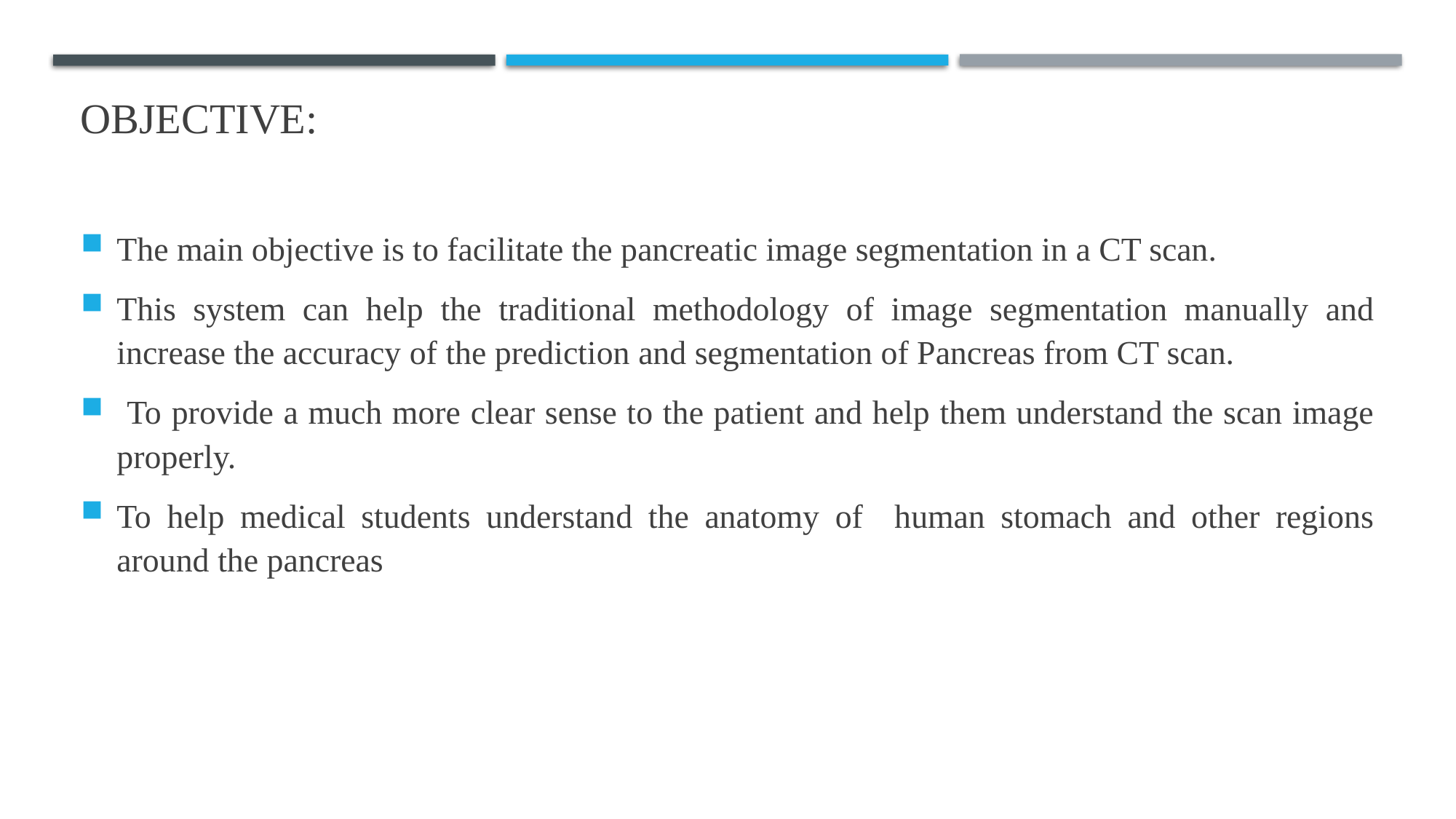

# OBJECTIVE:
The main objective is to facilitate the pancreatic image segmentation in a CT scan.
This system can help the traditional methodology of image segmentation manually and increase the accuracy of the prediction and segmentation of Pancreas from CT scan.
 To provide a much more clear sense to the patient and help them understand the scan image properly.
To help medical students understand the anatomy of  human stomach and other regions around the pancreas